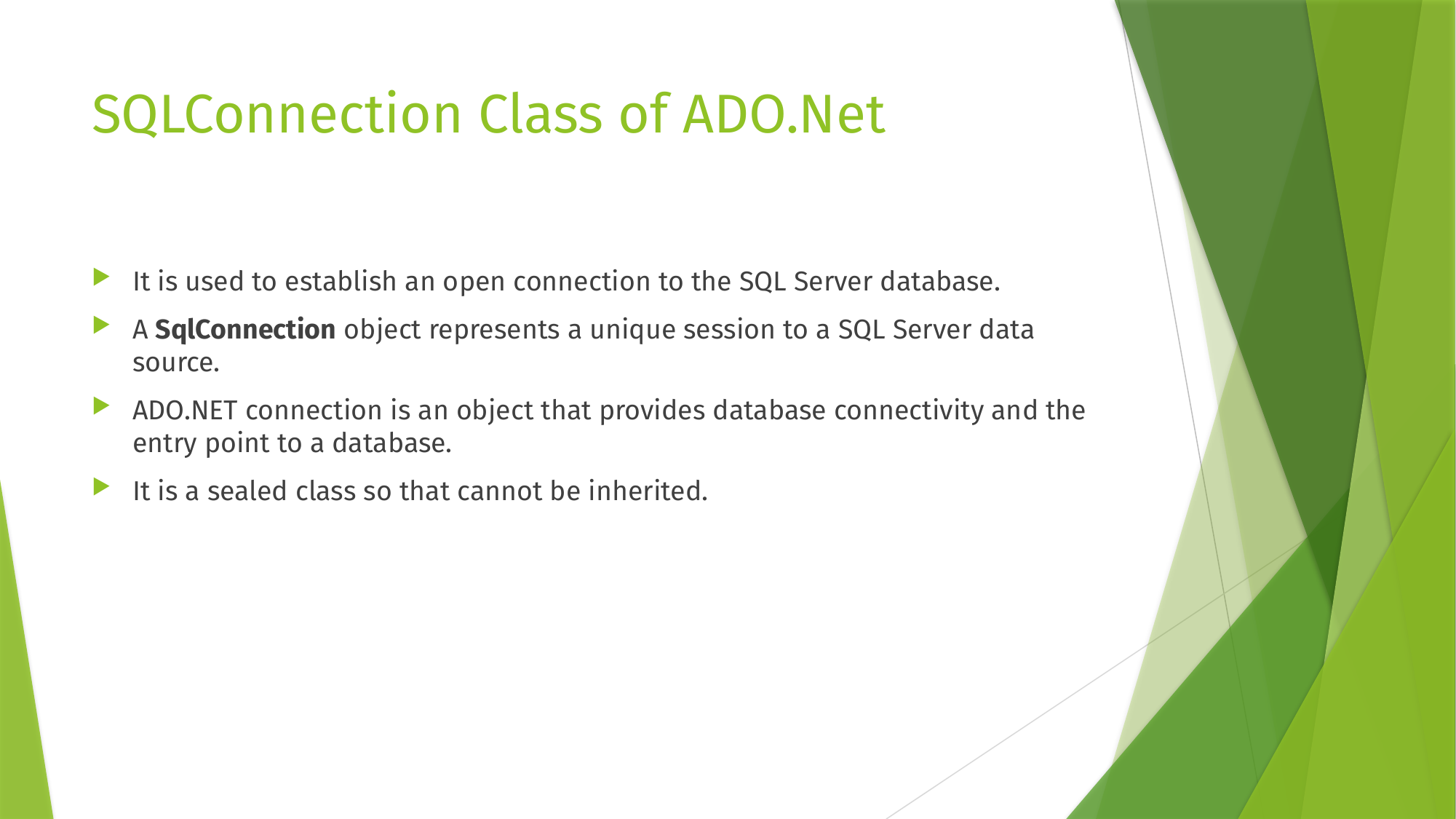

# SQLConnection Class of ADO.Net
It is used to establish an open connection to the SQL Server database.
A SqlConnection object represents a unique session to a SQL Server data source.
ADO.NET connection is an object that provides database connectivity and the entry point to a database.
It is a sealed class so that cannot be inherited.